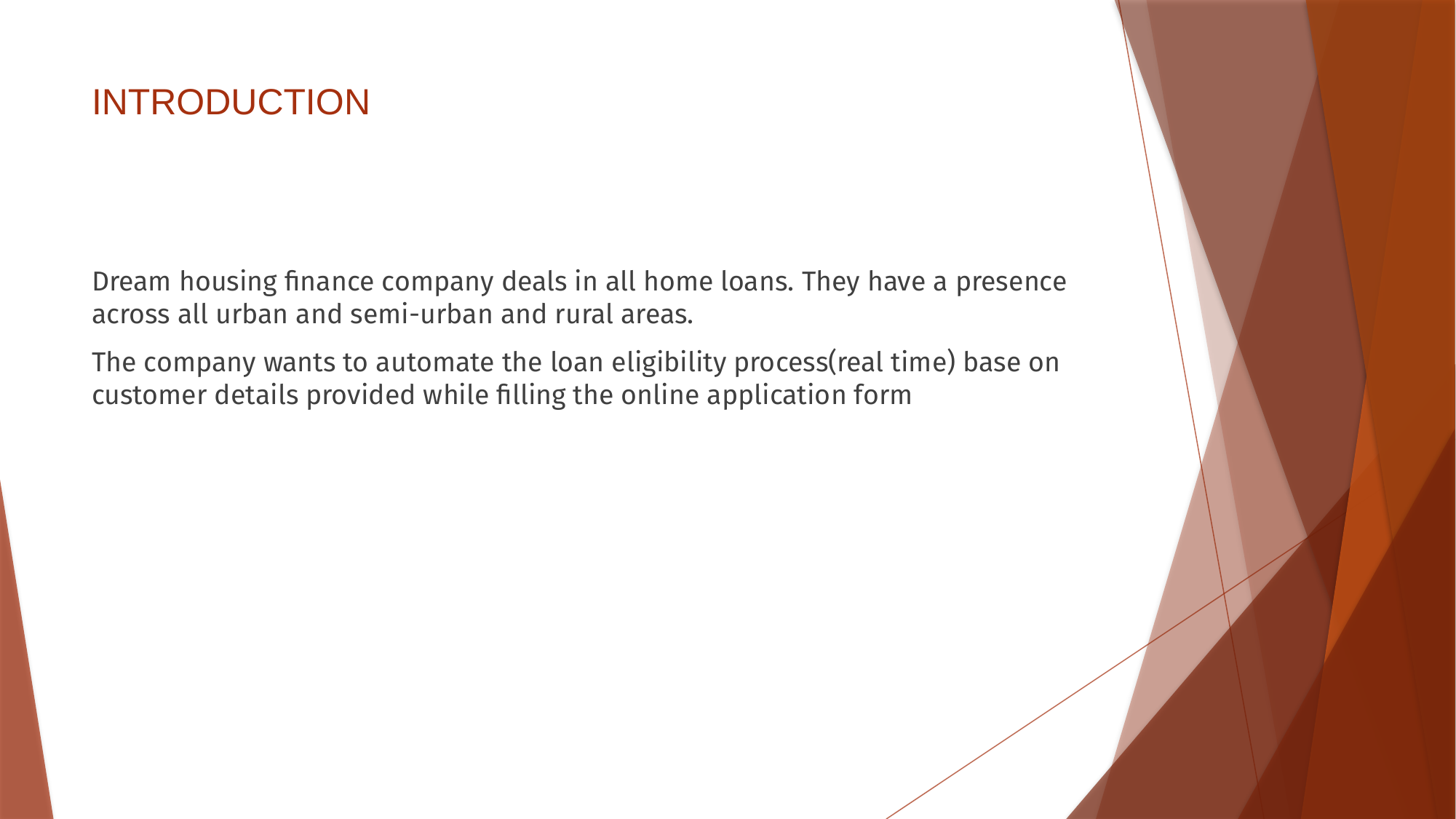

# INTRODUCTION
Dream housing finance company deals in all home loans. They have a presence across all urban and semi-urban and rural areas.
The company wants to automate the loan eligibility process(real time) base on customer details provided while filling the online application form